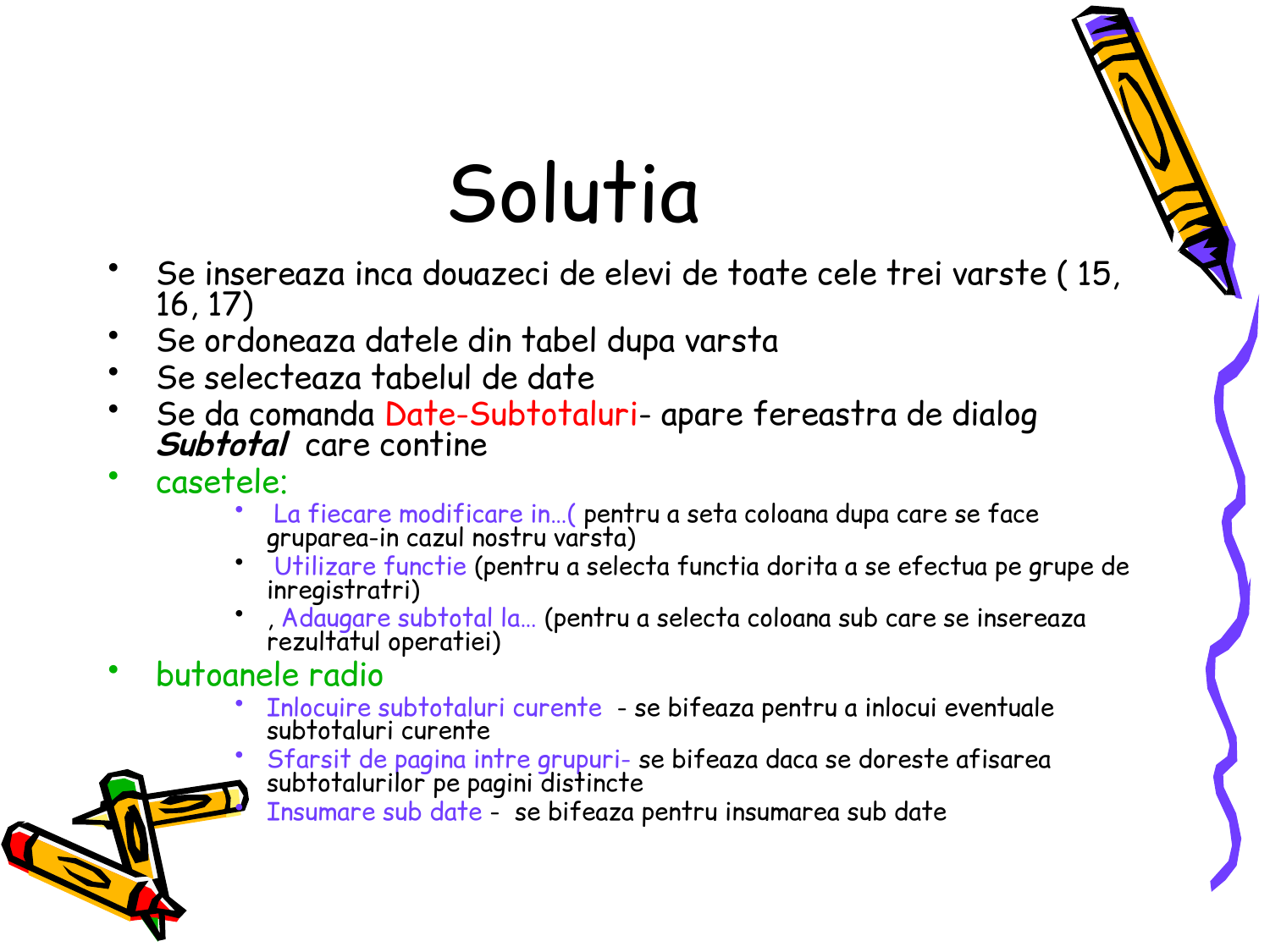

# Solutia
Se insereaza inca douazeci de elevi de toate cele trei varste ( 15, 16, 17)
Se ordoneaza datele din tabel dupa varsta
Se selecteaza tabelul de date
Se da comanda Date-Subtotaluri- apare fereastra de dialog Subtotal  care contine
casetele:
 La fiecare modificare in…( pentru a seta coloana dupa care se face gruparea-in cazul nostru varsta)
 Utilizare functie (pentru a selecta functia dorita a se efectua pe grupe de inregistratri)
, Adaugare subtotal la… (pentru a selecta coloana sub care se insereaza rezultatul operatiei)
butoanele radio
Inlocuire subtotaluri curente  - se bifeaza pentru a inlocui eventuale subtotaluri curente
Sfarsit de pagina intre grupuri- se bifeaza daca se doreste afisarea subtotalurilor pe pagini distincte
Insumare sub date -  se bifeaza pentru insumarea sub date